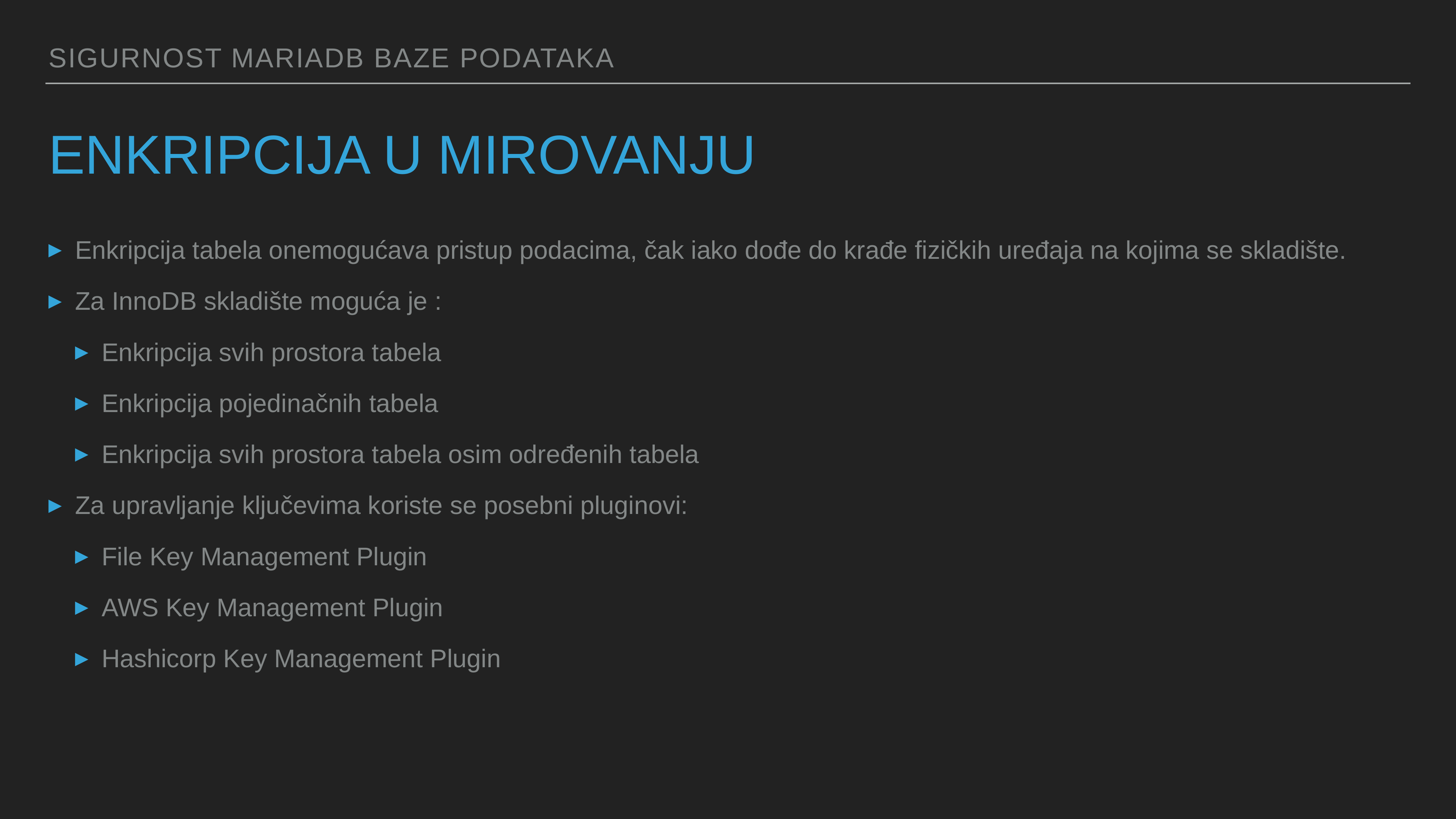

Sigurnost MariaDB baze podataka
# Enkripcija u mirovanju
Enkripcija tabela onemogućava pristup podacima, čak iako dođe do krađe fizičkih uređaja na kojima se skladište.
Za InnoDB skladište moguća je :
Enkripcija svih prostora tabela
Enkripcija pojedinačnih tabela
Enkripcija svih prostora tabela osim određenih tabela
Za upravljanje ključevima koriste se posebni pluginovi:
File Key Management Plugin
AWS Key Management Plugin
Hashicorp Key Management Plugin